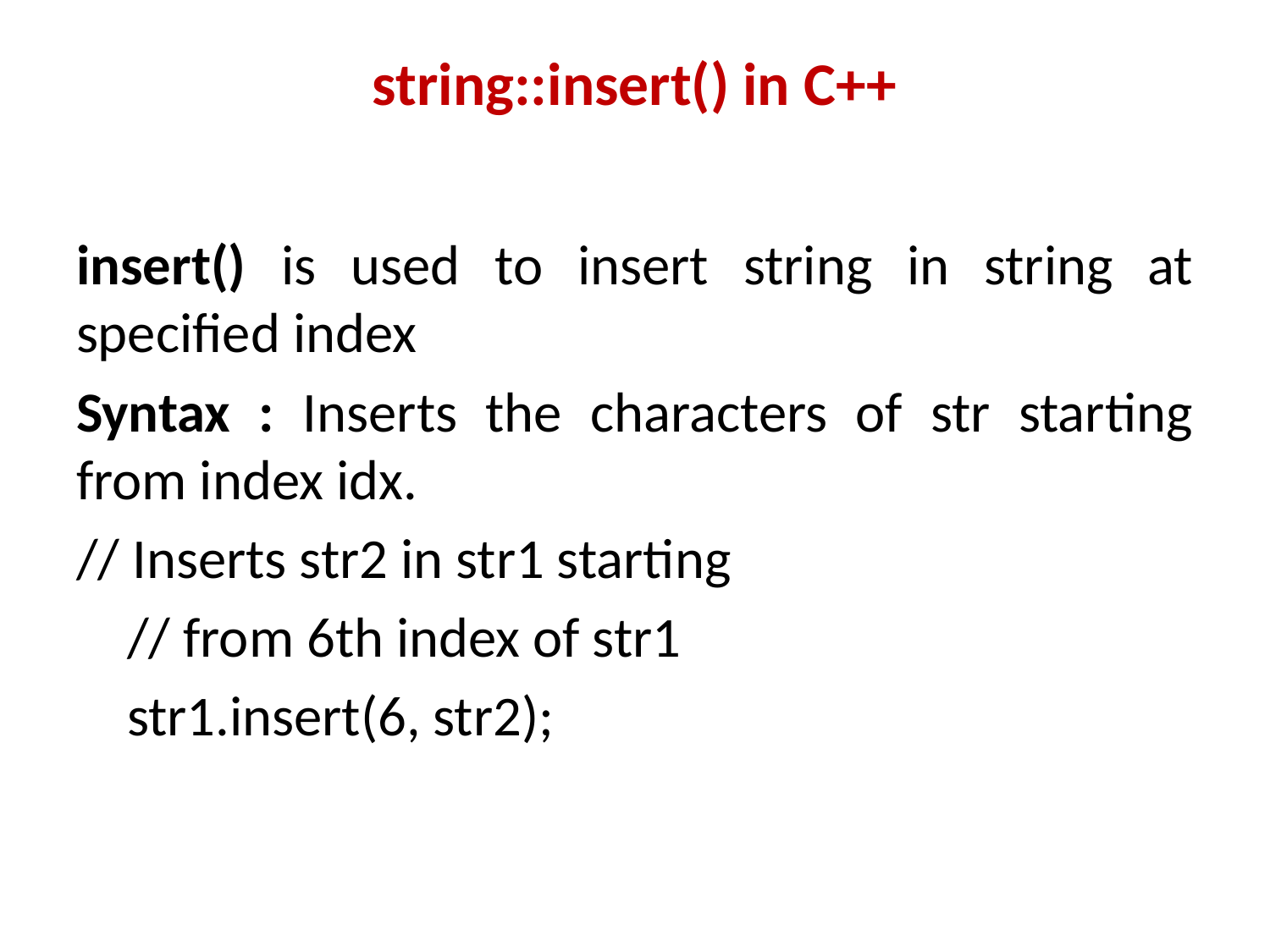

# string::insert() in C++
insert() is used to insert string in string at specified index
Syntax : Inserts the characters of str starting from index idx.
// Inserts str2 in str1 starting
    // from 6th index of str1
    str1.insert(6, str2);